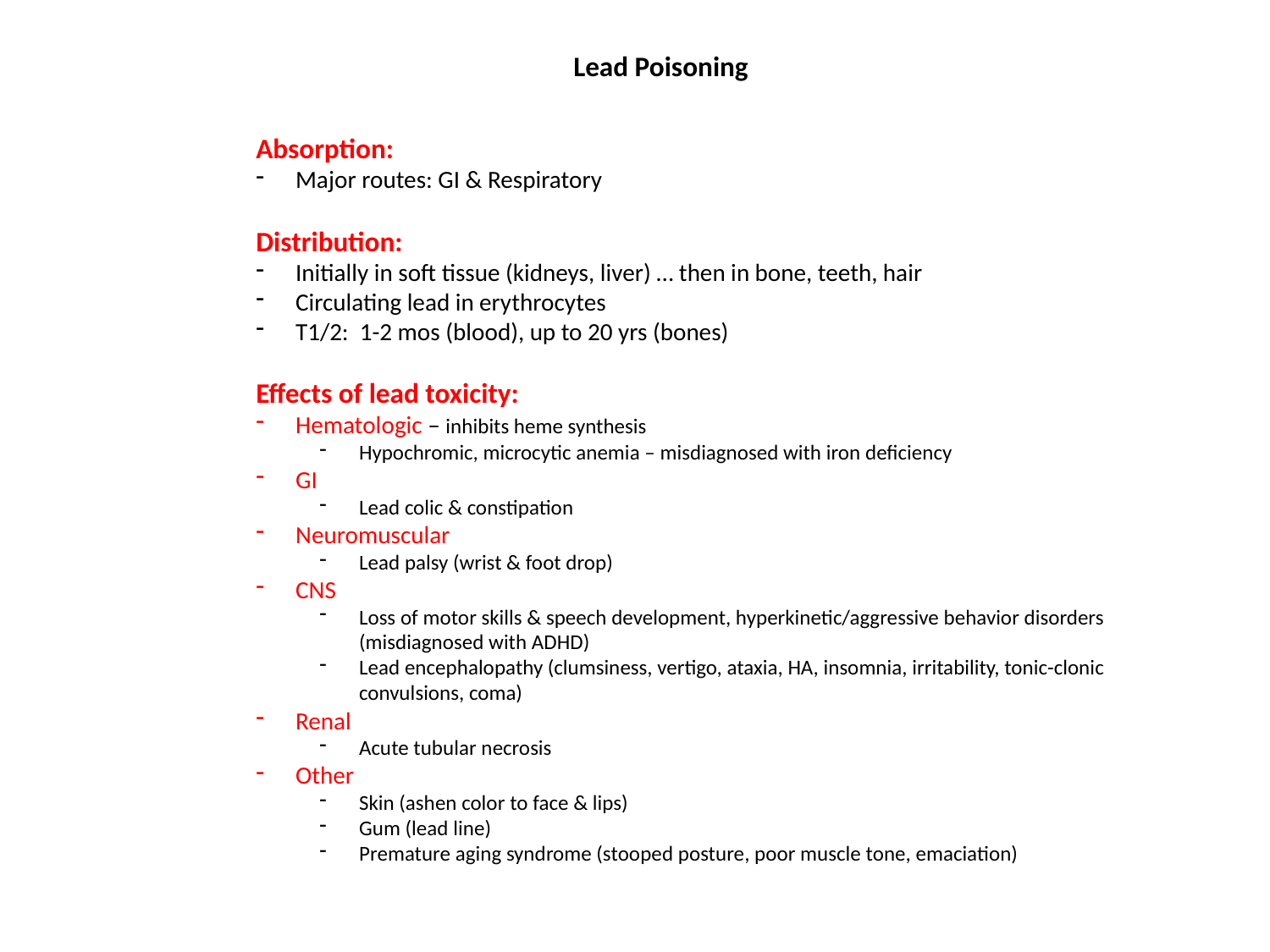

Lead Poisoning
Absorption:
Major routes: GI & Respiratory

Distribution:
Initially in soft tissue (kidneys, liver) … then in bone, teeth, hair
Circulating lead in erythrocytes
T1/2:  1-2 mos (blood), up to 20 yrs (bones)

Effects of lead toxicity:
Hematologic – inhibits heme synthesis
Hypochromic, microcytic anemia – misdiagnosed with iron deficiency
GI
Lead colic & constipation
Neuromuscular
Lead palsy (wrist & foot drop)
CNS
Loss of motor skills & speech development, hyperkinetic/aggressive behavior disorders (misdiagnosed with ADHD)
Lead encephalopathy (clumsiness, vertigo, ataxia, HA, insomnia, irritability, tonic-clonic convulsions, coma)
Renal
Acute tubular necrosis
Other
Skin (ashen color to face & lips)
Gum (lead line)
Premature aging syndrome (stooped posture, poor muscle tone, emaciation)